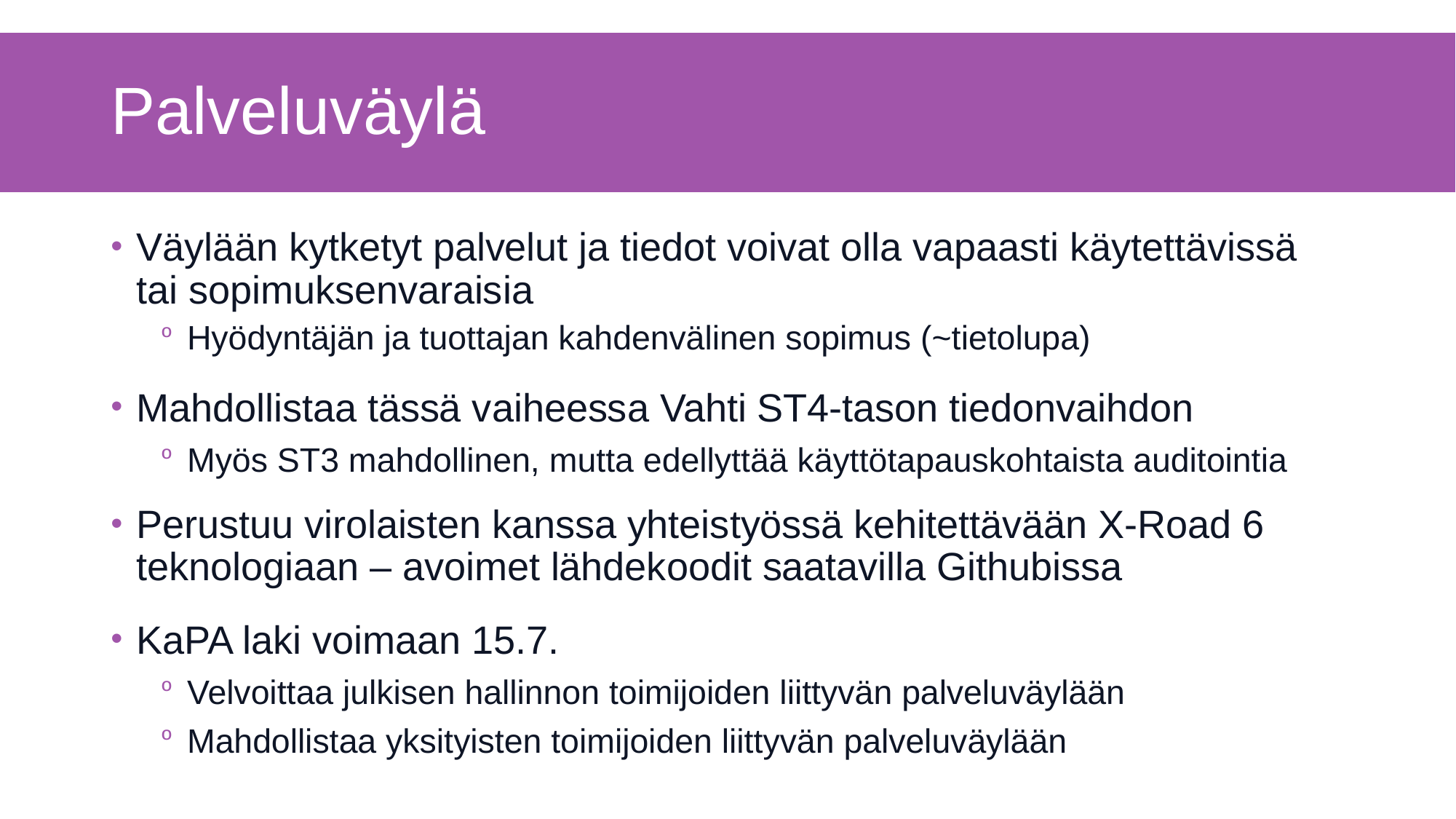

# Palveluväylä
Väylään kytketyt palvelut ja tiedot voivat olla vapaasti käytettävissä tai sopimuksenvaraisia
Hyödyntäjän ja tuottajan kahdenvälinen sopimus (~tietolupa)
Mahdollistaa tässä vaiheessa Vahti ST4-tason tiedonvaihdon
Myös ST3 mahdollinen, mutta edellyttää käyttötapauskohtaista auditointia
Perustuu virolaisten kanssa yhteistyössä kehitettävään X-Road 6 teknologiaan – avoimet lähdekoodit saatavilla Githubissa
KaPA laki voimaan 15.7.
Velvoittaa julkisen hallinnon toimijoiden liittyvän palveluväylään
Mahdollistaa yksityisten toimijoiden liittyvän palveluväylään